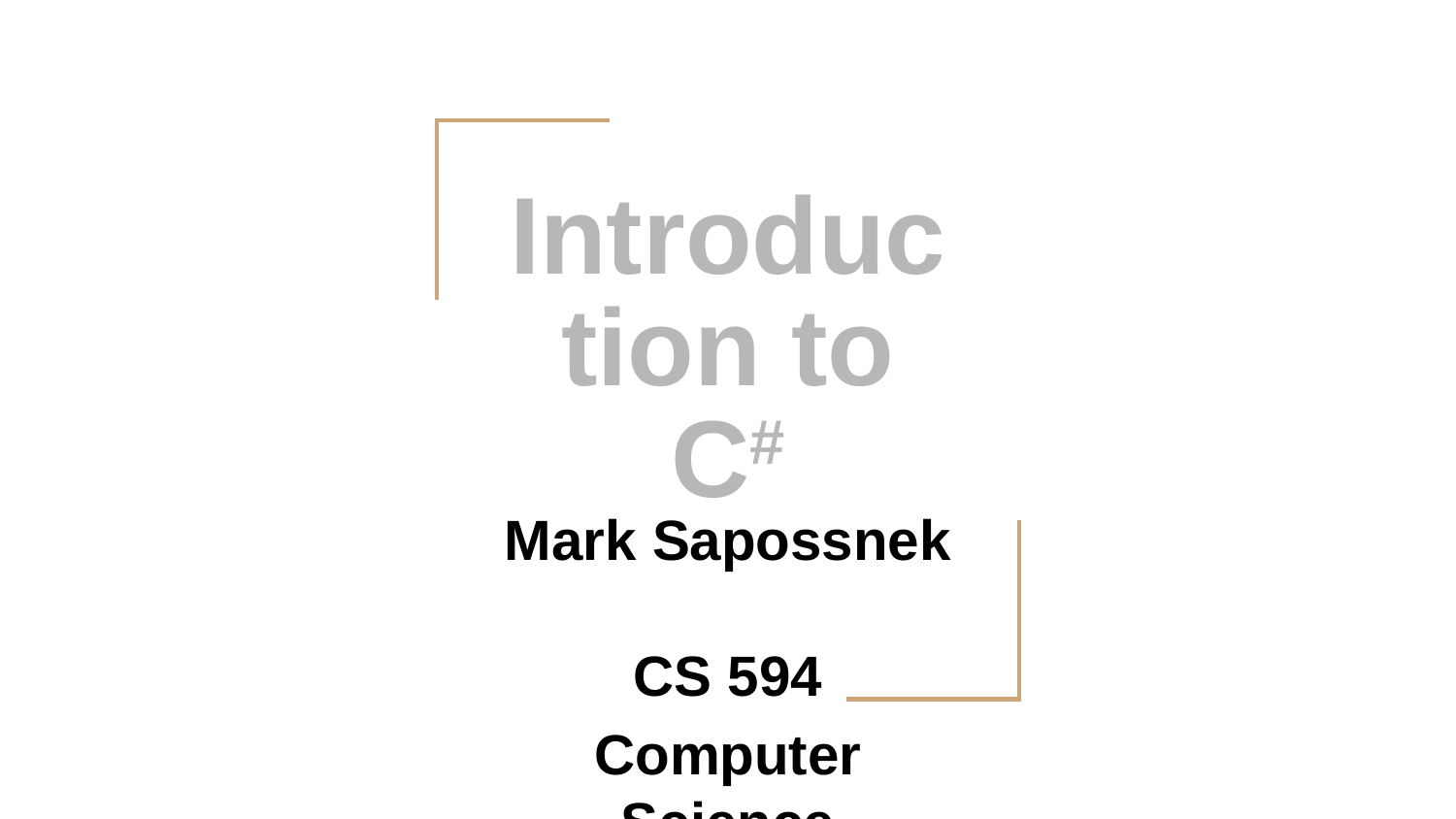

# Introduction to C#
Mark Sapossnek
CS 594
Computer Science Department
Metropolitan College
Boston University